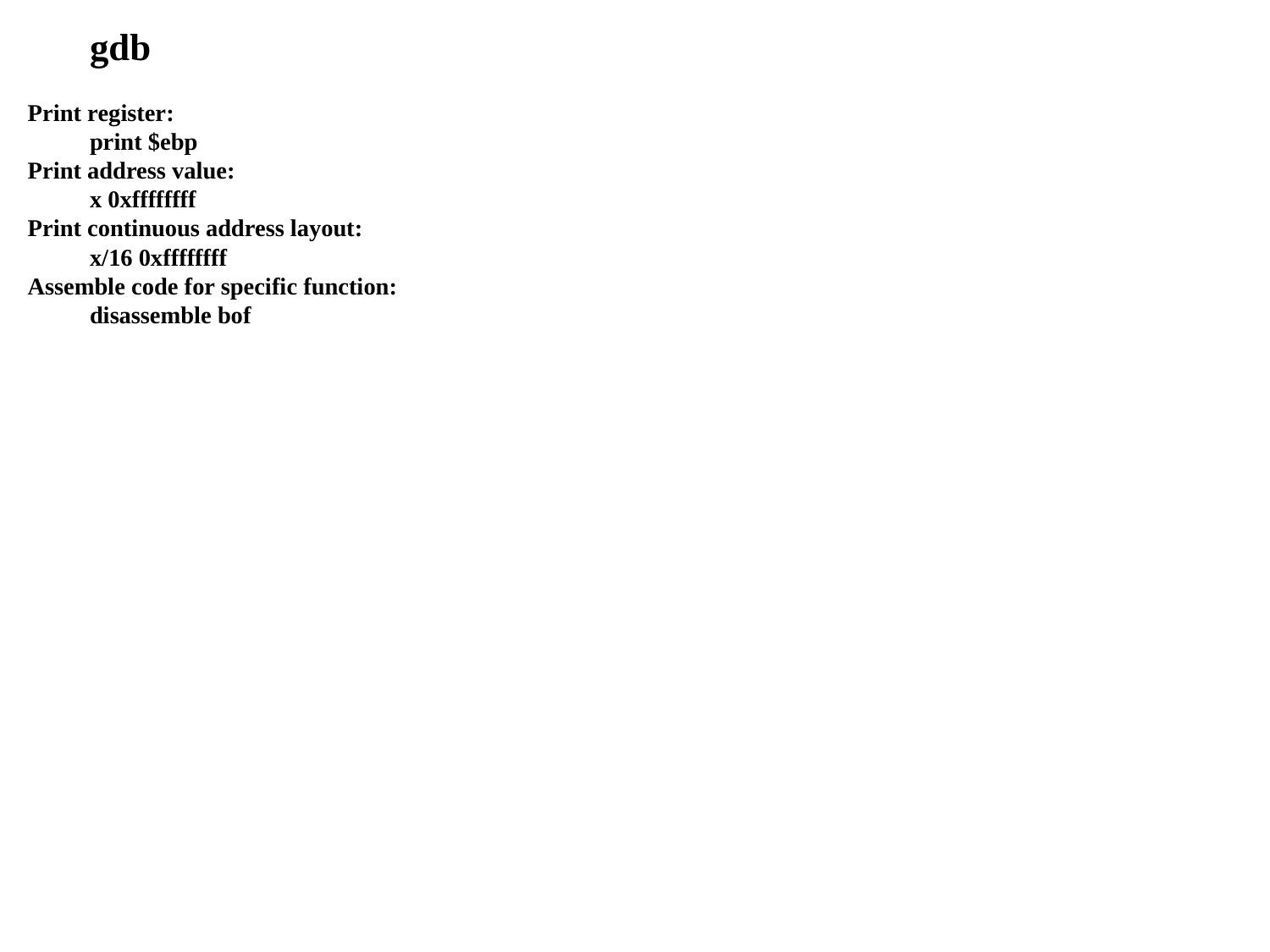

# gdb Print register: print $ebp Print address value: x 0xffffffff Print continuous address layout: x/16 0xffffffff Assemble code for specific function: disassemble bof